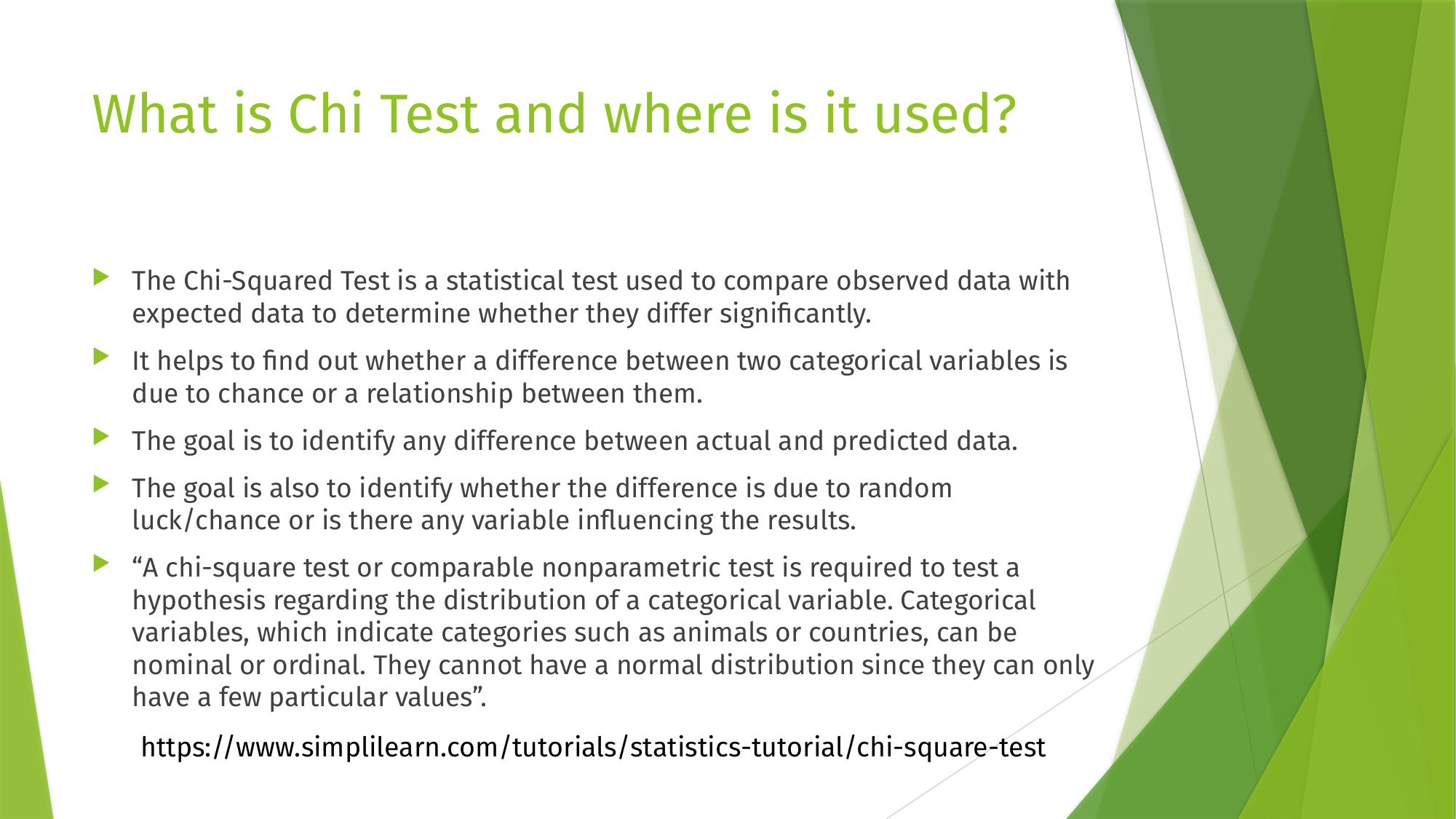

# What is Chi Test and where is it used?
The Chi-Squared Test is a statistical test used to compare observed data with expected data to determine whether they differ significantly.
It helps to find out whether a difference between two categorical variables is due to chance or a relationship between them.
The goal is to identify any difference between actual and predicted data.
The goal is also to identify whether the difference is due to random luck/chance or is there any variable influencing the results.
“A chi-square test or comparable nonparametric test is required to test a hypothesis regarding the distribution of a categorical variable. Categorical variables, which indicate categories such as animals or countries, can be nominal or ordinal. They cannot have a normal distribution since they can only have a few particular values”.
https://www.simplilearn.com/tutorials/statistics-tutorial/chi-square-test